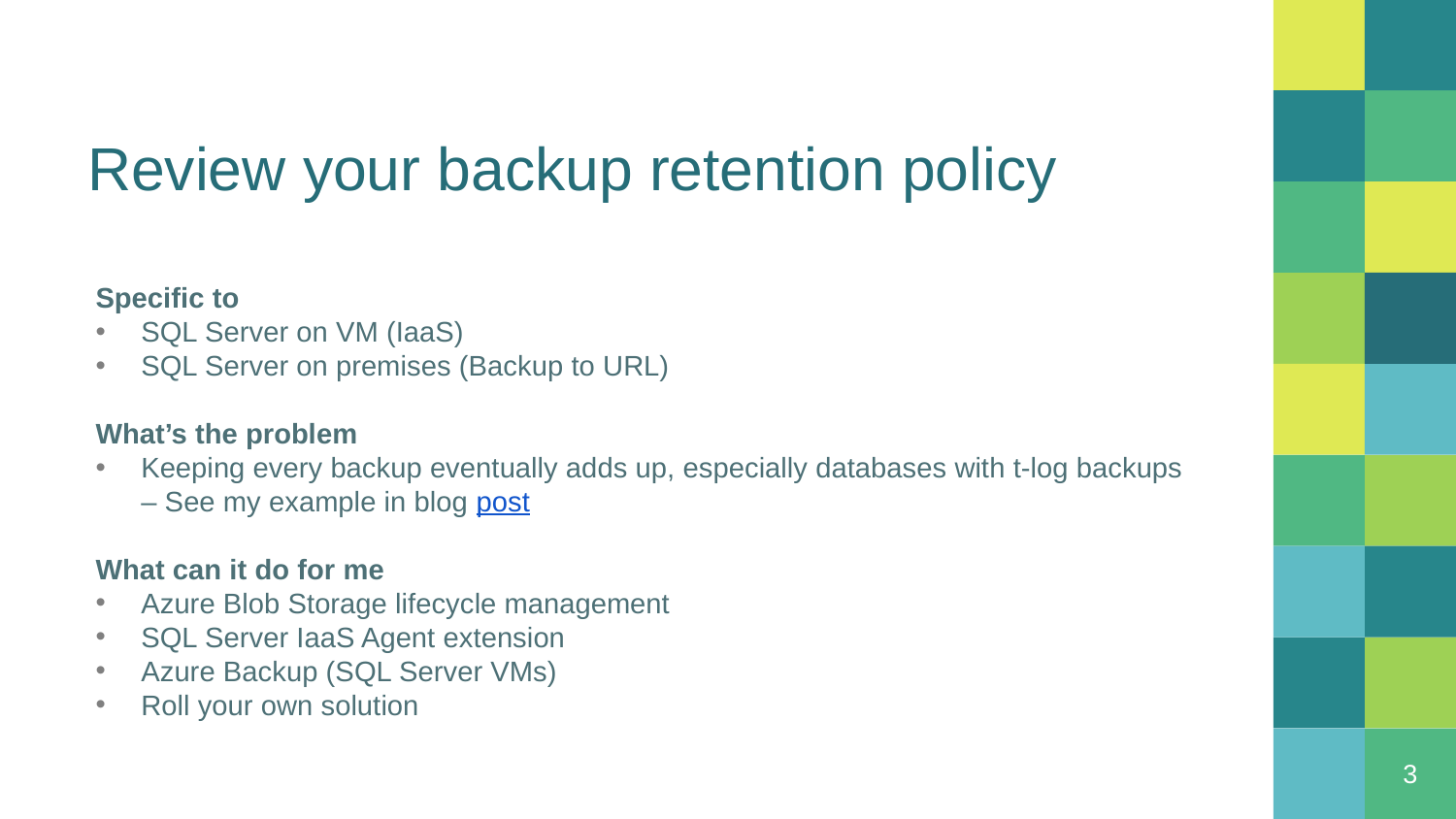

# Review your backup retention policy
Specific to
SQL Server on VM (IaaS)
SQL Server on premises (Backup to URL)

What’s the problem
Keeping every backup eventually adds up, especially databases with t-log backups – See my example in blog post

What can it do for me
Azure Blob Storage lifecycle management
SQL Server IaaS Agent extension
Azure Backup (SQL Server VMs)
Roll your own solution

3